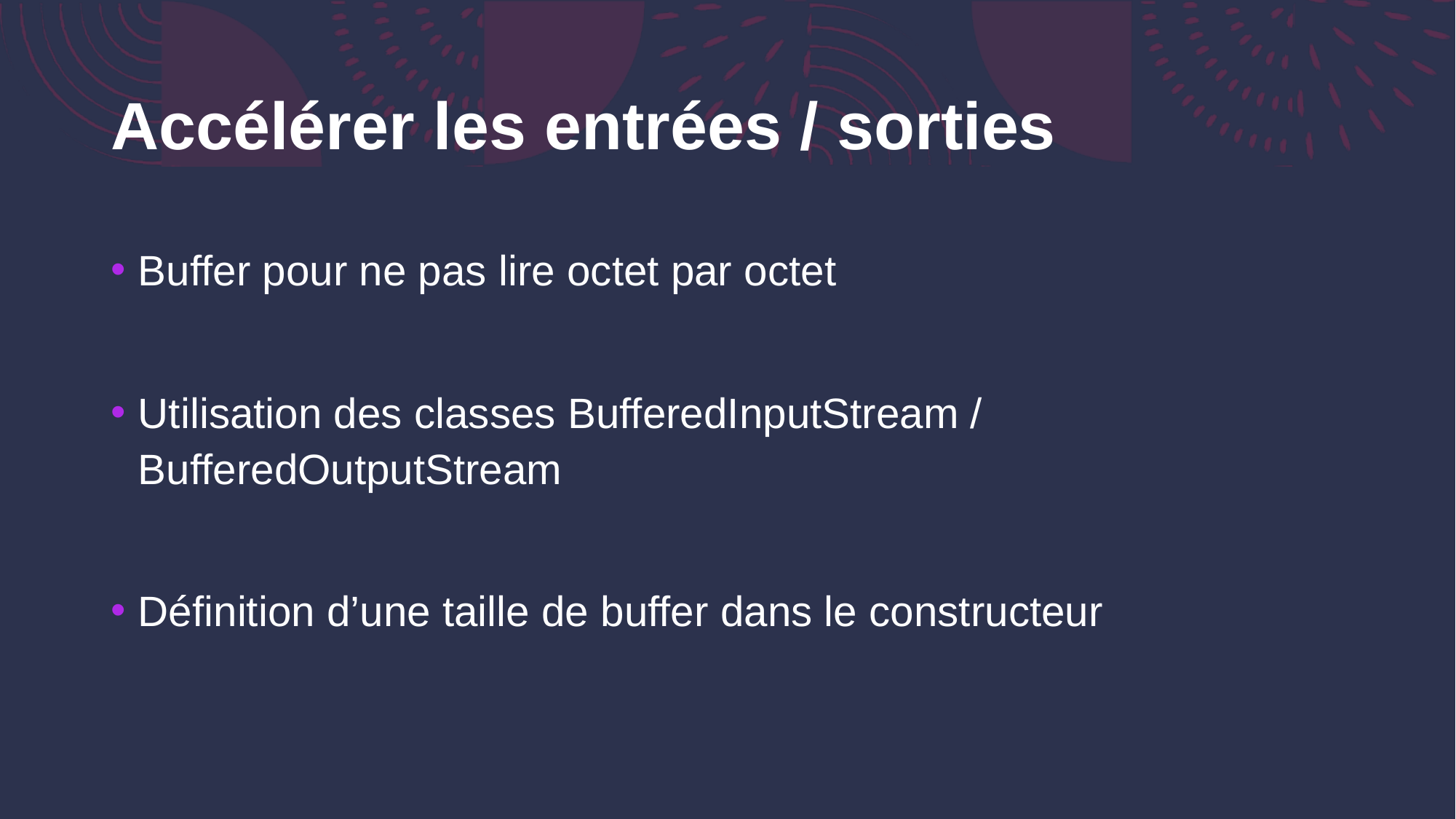

# Accélérer les entrées / sorties
Buffer pour ne pas lire octet par octet

Utilisation des classes BufferedInputStream / BufferedOutputStream

Définition d’une taille de buffer dans le constructeur